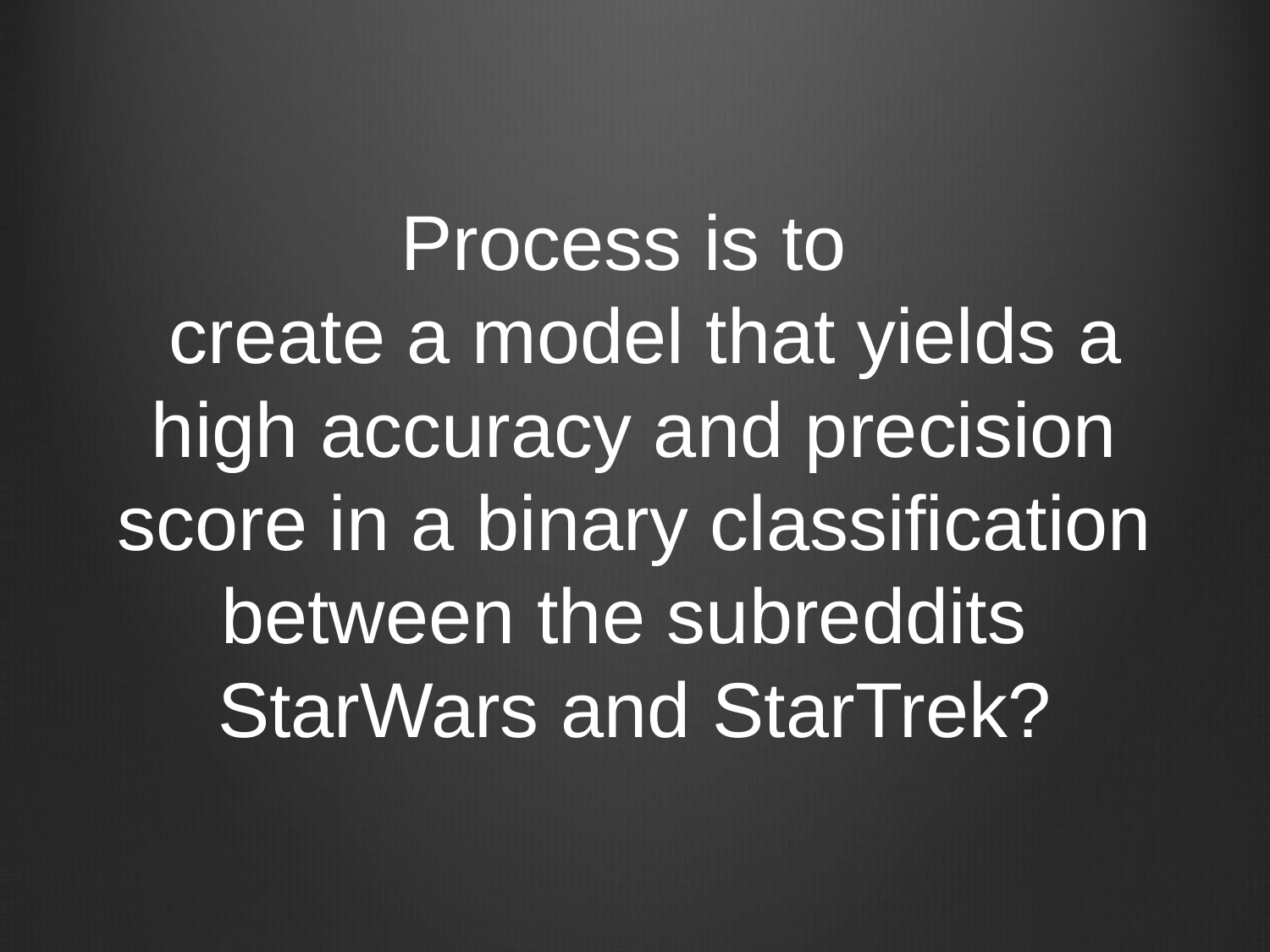

# Process is to create a model that yields a high accuracy and precision score in a binary classification between the subreddits StarWars and StarTrek?